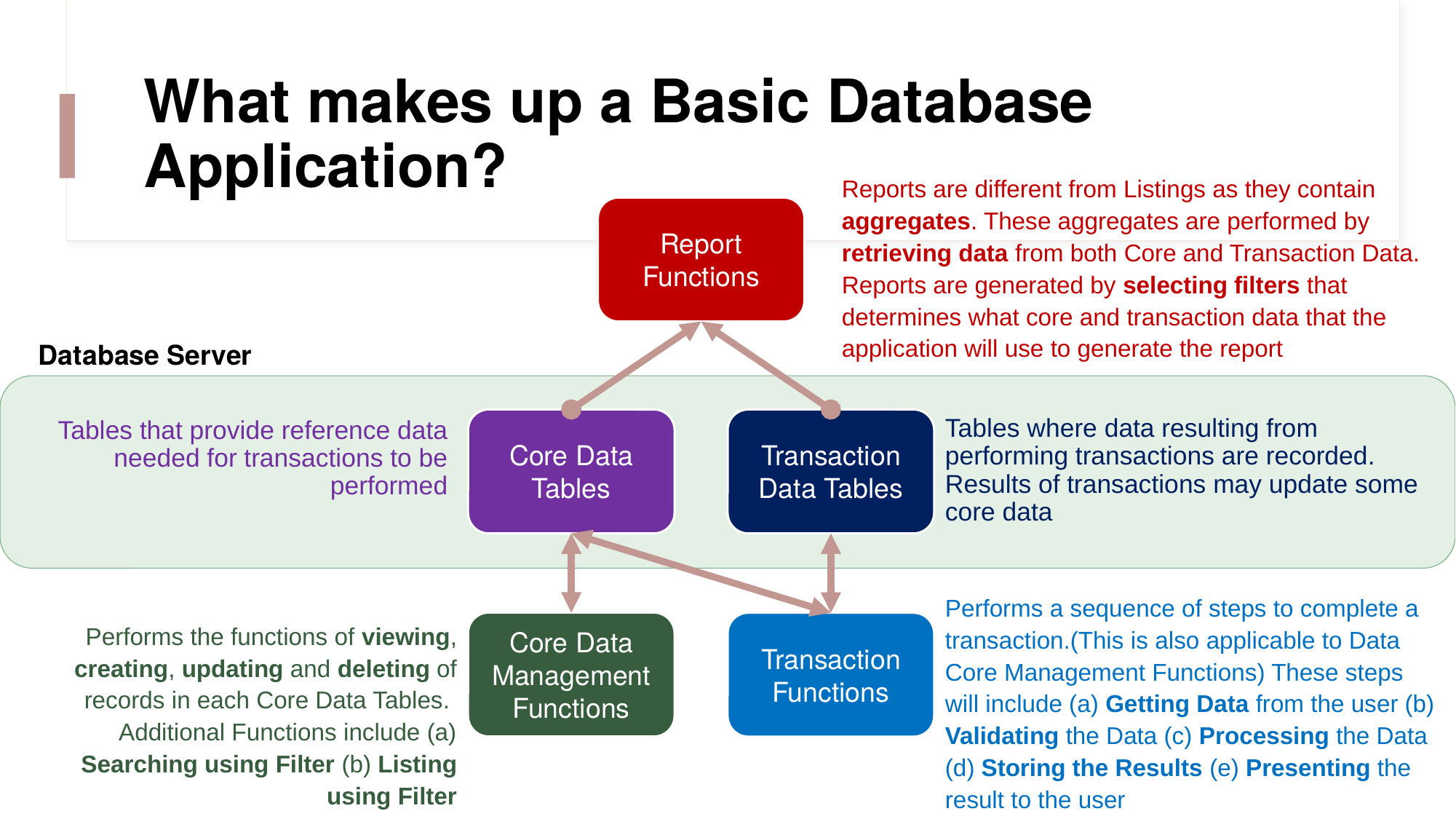

# What makes up a Basic Database Application?
Reports are different from Listings as they contain aggregates. These aggregates are performed by retrieving data from both Core and Transaction Data. Reports are generated by selecting filters that determines what core and transaction data that the application will use to generate the report
Report Functions
Database Server

Core Data Tables
Transaction Data Tables
Tables where data resulting from performing transactions are recorded. Results of transactions may update some core data
Tables that provide reference data needed for transactions to be performed
Performs a sequence of steps to complete a transaction.(This is also applicable to Data Core Management Functions) These steps will include (a) Getting Data from the user (b) Validating the Data (c) Processing the Data (d) Storing the Results (e) Presenting the result to the user
Performs the functions of viewing, creating, updating and deleting of records in each Core Data Tables.  Additional Functions include (a) Searching using Filter (b) Listing using Filter
Core Data Management Functions
Transaction Functions